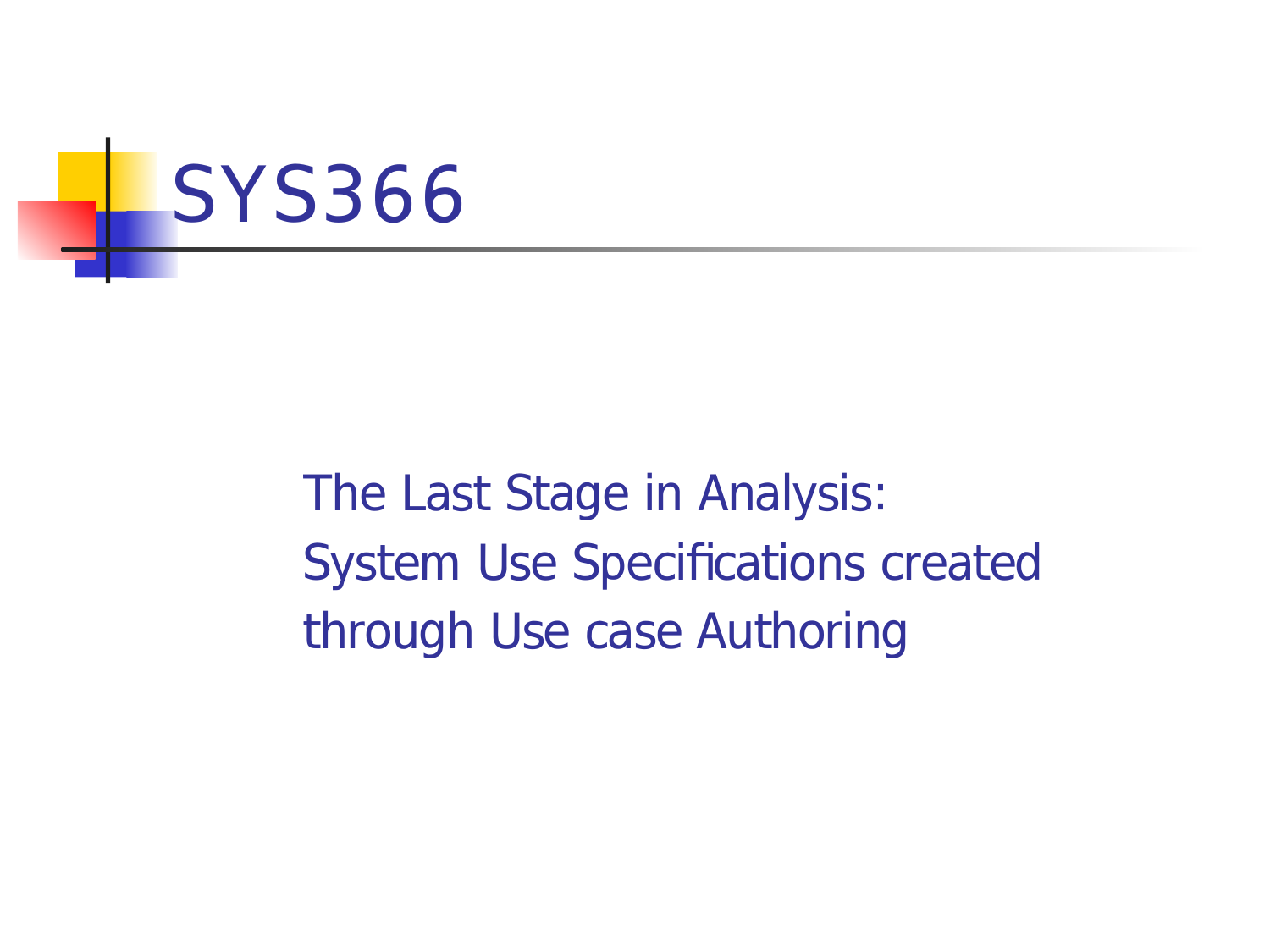

# SYS366

The Last Stage in Analysis:
System Use Specifications created
through Use case Authoring